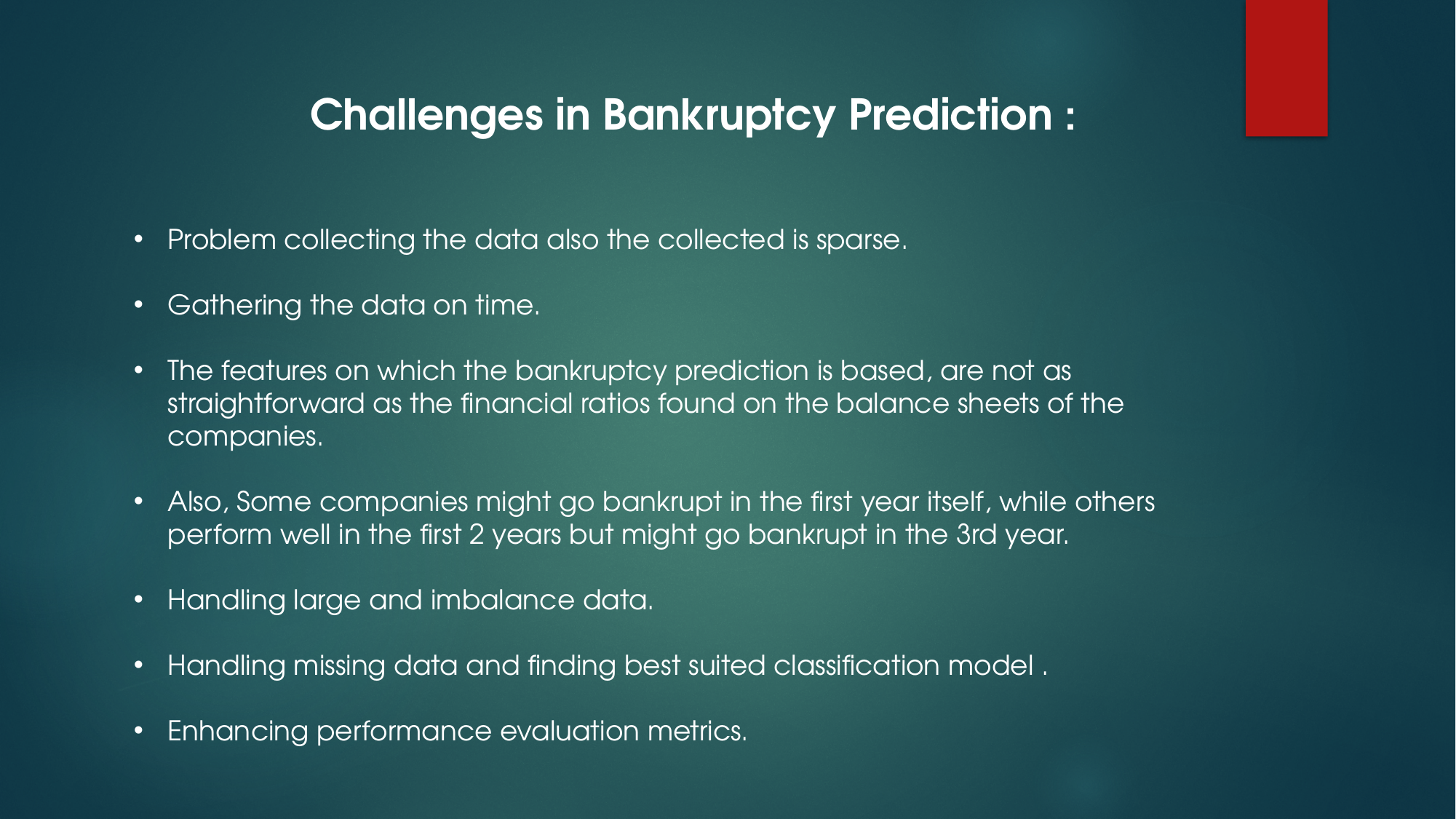

Challenges in Bankruptcy Prediction :

Problem collecting the data also the collected is sparse.

Gathering the data on time.

The features on which the bankruptcy prediction is based, are not as straightforward as the financial ratios found on the balance sheets of the companies.

Also, Some companies might go bankrupt in the first year itself, while others perform well in the first 2 years but might go bankrupt in the 3rd year.

Handling large and imbalance data.

Handling missing data and finding best suited classification model .

Enhancing performance evaluation metrics.